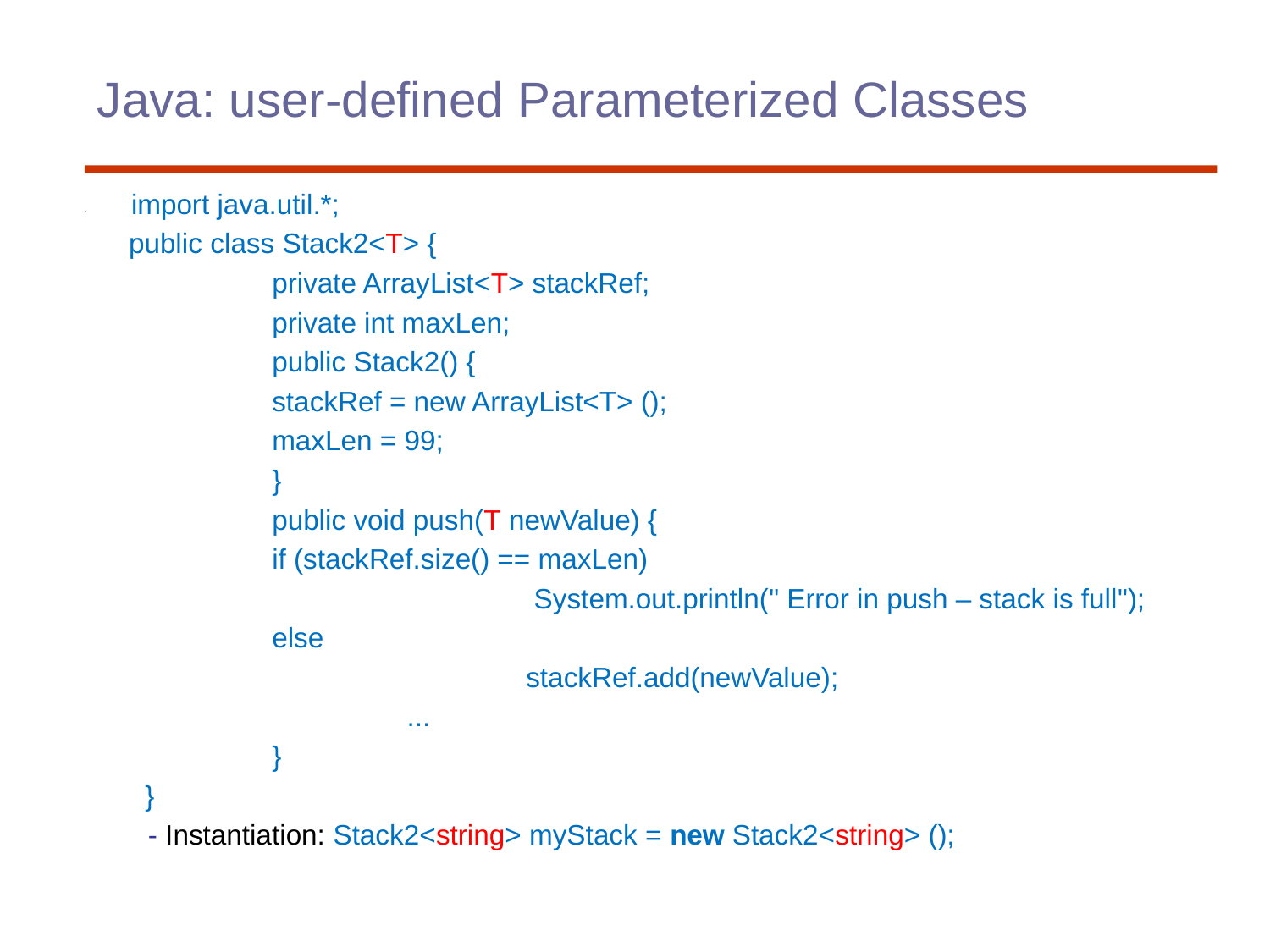

# Java: user-defined Parameterized Classes
  import java.util.*;
    public class Stack2<T> {
    		private ArrayList<T> stackRef;
    		private int maxLen;
    		public Stack2() {
      		stackRef = new ArrayList<T> ();
      		maxLen = 99;
    		}
    		public void push(T newValue) {
      		if (stackRef.size() == maxLen)
       			 System.out.println(" Error in push – stack is full");
      		else
        			stackRef.add(newValue);
   			 ...
  		}
	}
   - Instantiation: Stack2<string> myStack = new Stack2<string> ();